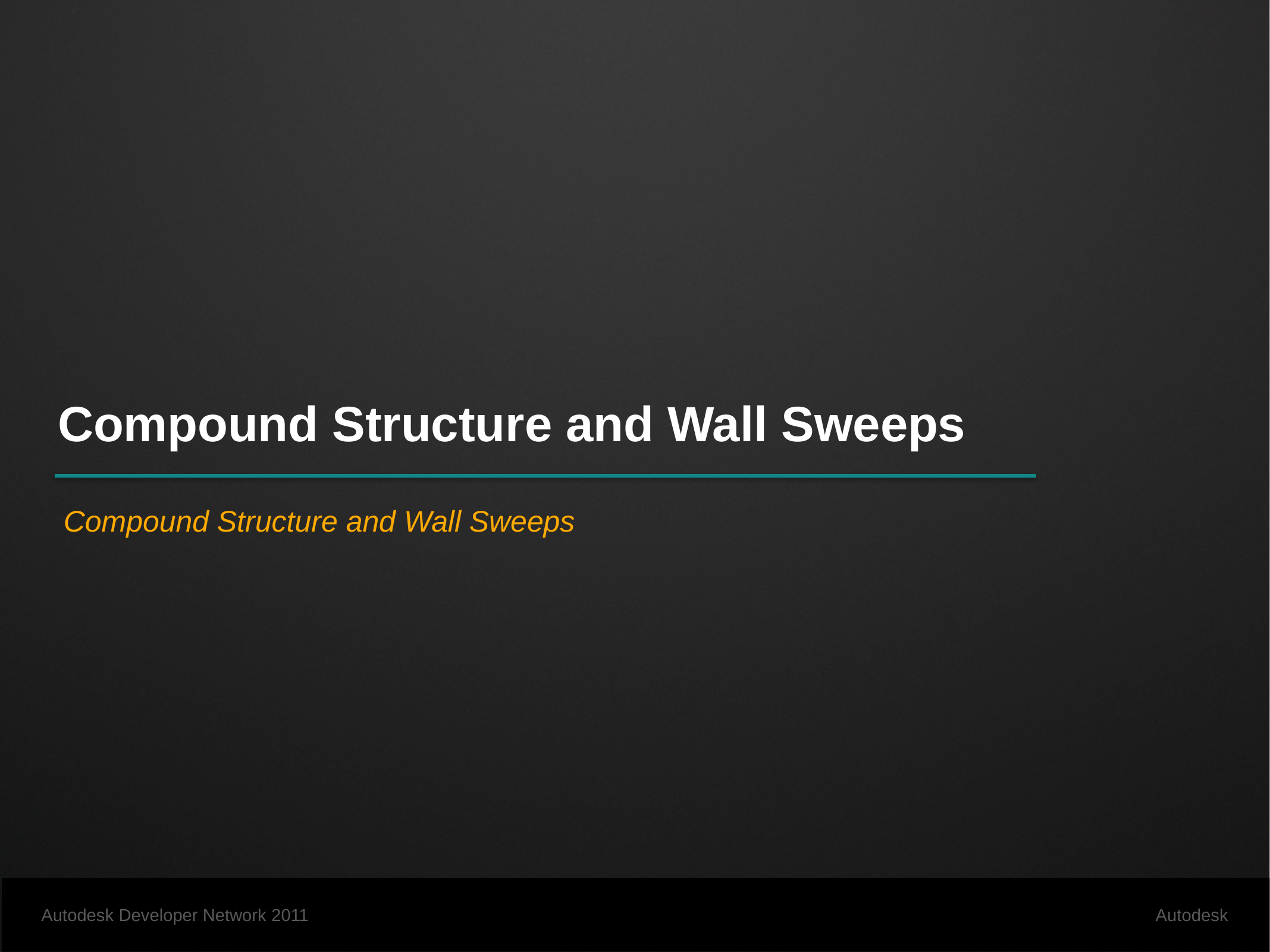

# Compound Structure and Wall Sweeps

Compound Structure and Wall Sweeps